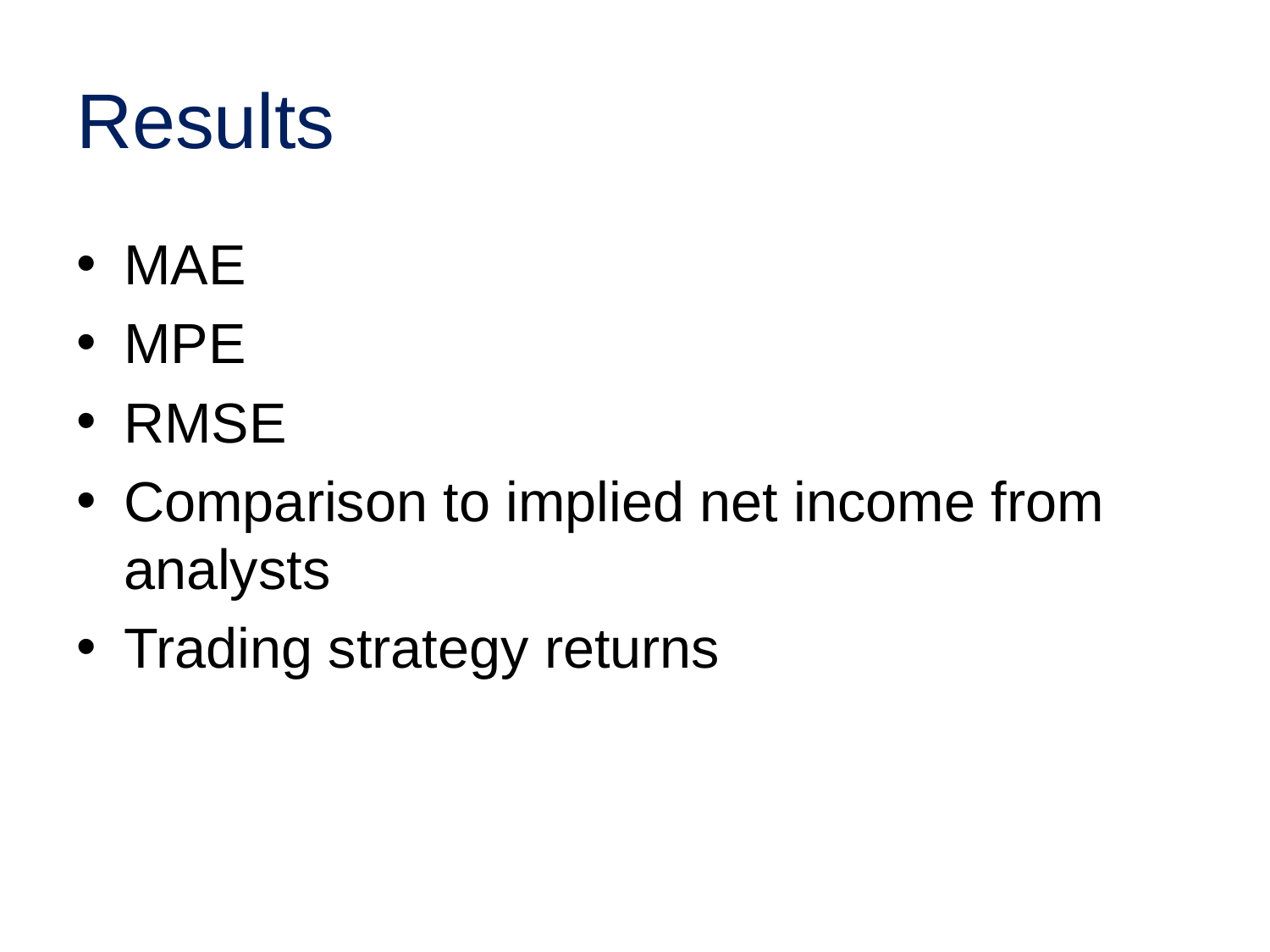

# Results
MAE
MPE
RMSE
Comparison to implied net income from analysts
Trading strategy returns